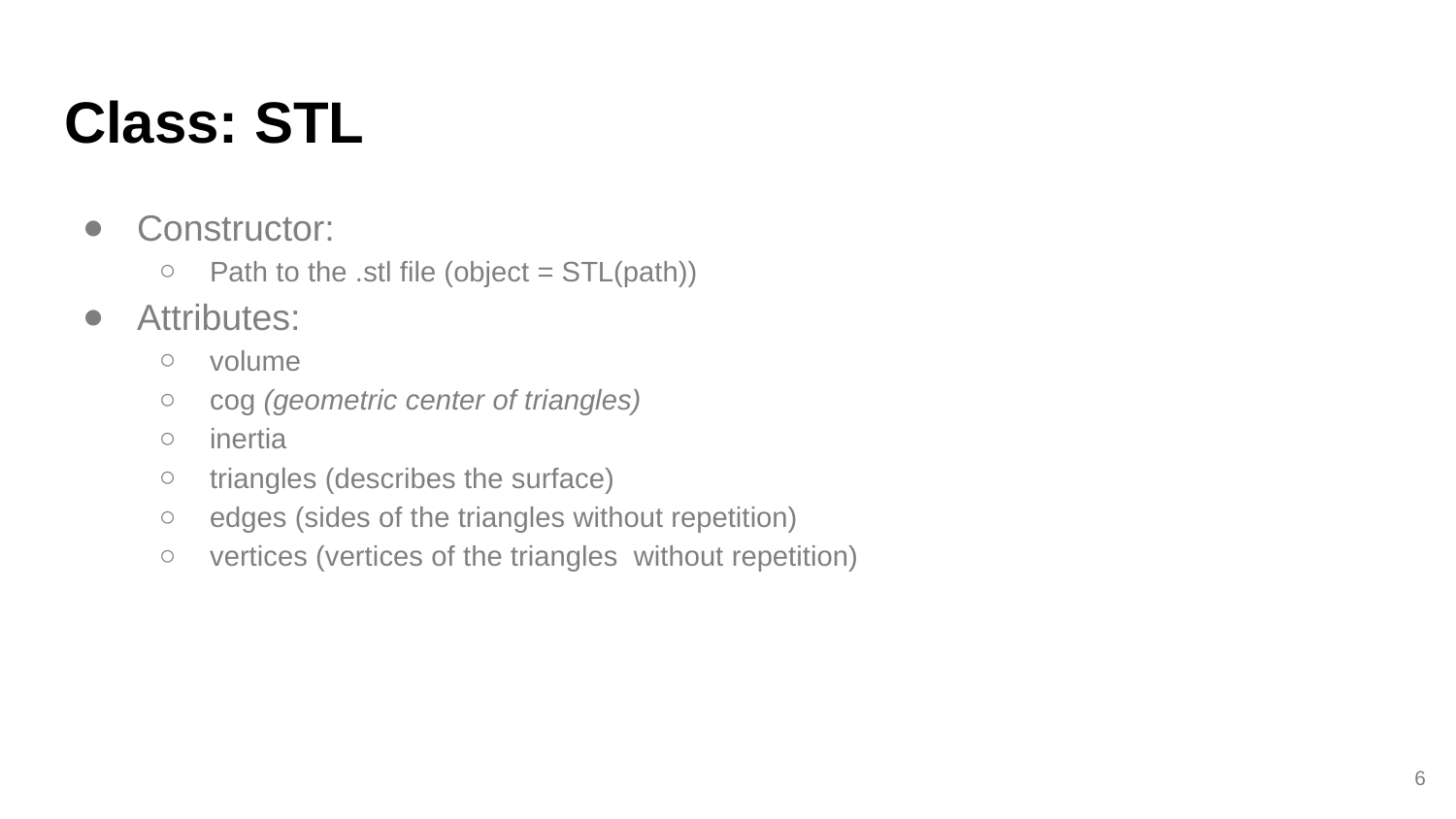

# Class: STL

Constructor:
Path to the .stl file (object = STL(path))
Attributes:
volume
cog (geometric center of triangles)
inertia
triangles (describes the surface)
edges (sides of the triangles without repetition)
vertices (vertices of the triangles  without repetition)
6